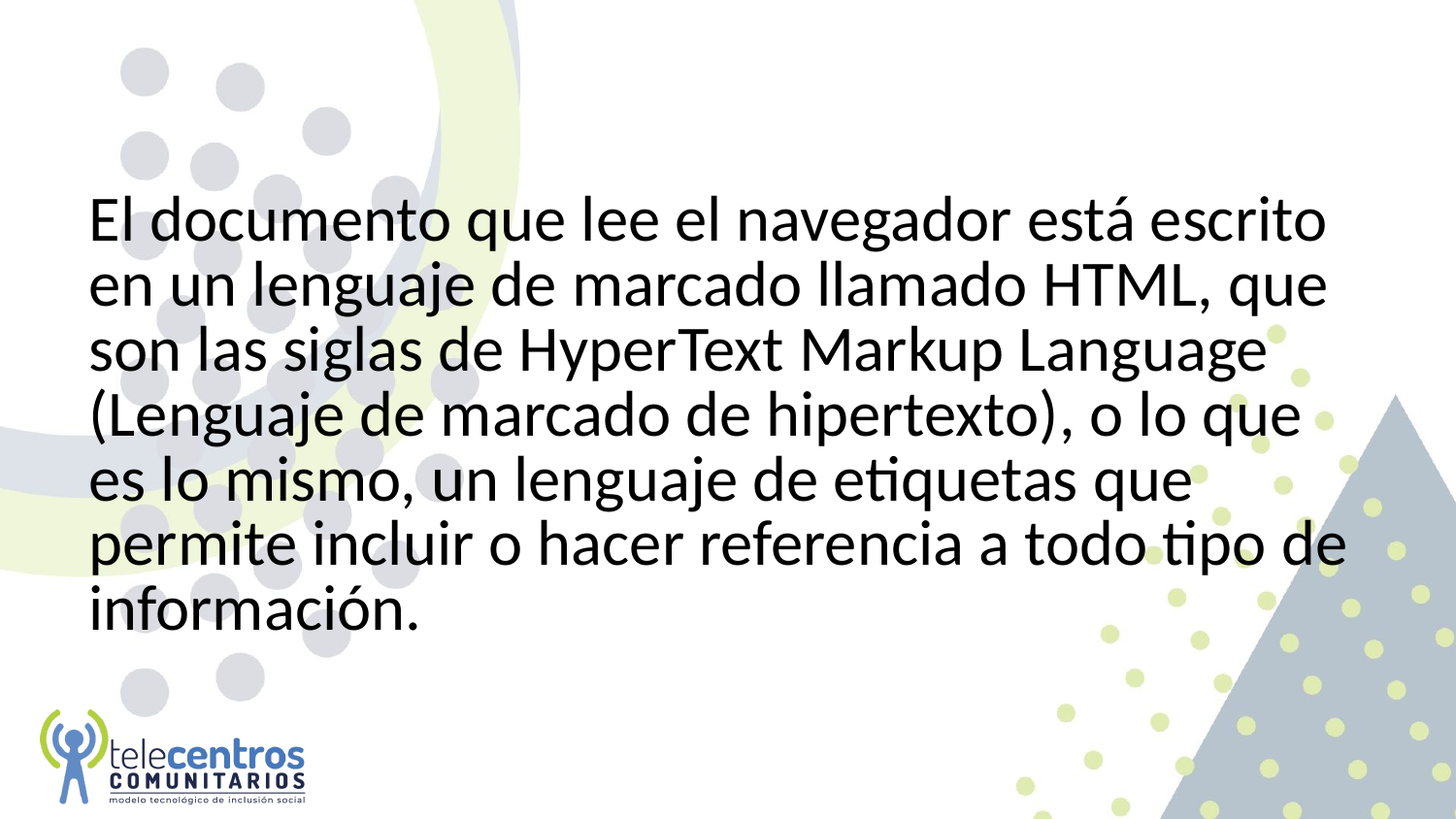

#
El documento que lee el navegador está escrito en un lenguaje de marcado llamado HTML, que son las siglas de HyperText Markup Language (Lenguaje de marcado de hipertexto), o lo que es lo mismo, un lenguaje de etiquetas que permite incluir o hacer referencia a todo tipo de información.